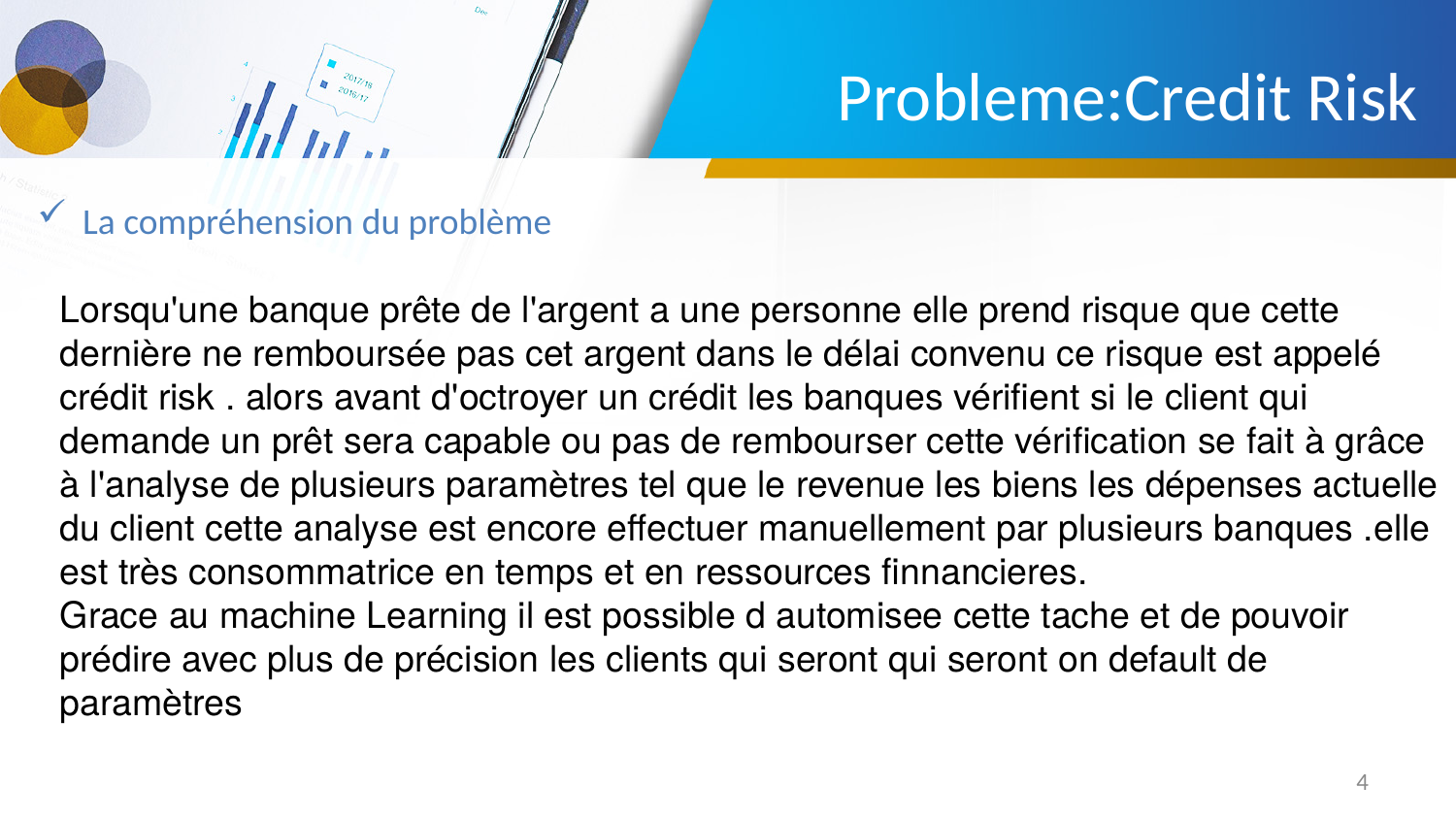

# Probleme:Credit Risk
La compréhension du problème
Lorsqu'une banque prête de l'argent a une personne elle prend risque que cette dernière ne remboursée pas cet argent dans le délai convenu ce risque est appelé crédit risk . alors avant d'octroyer un crédit les banques vérifient si le client qui demande un prêt sera capable ou pas de rembourser cette vérification se fait à grâce à l'analyse de plusieurs paramètres tel que le revenue les biens les dépenses actuelle du client cette analyse est encore effectuer manuellement par plusieurs banques .elle est très consommatrice en temps et en ressources finnancieres.
Grace au machine Learning il est possible d automisee cette tache et de pouvoir prédire avec plus de précision les clients qui seront qui seront on default de paramètres
4